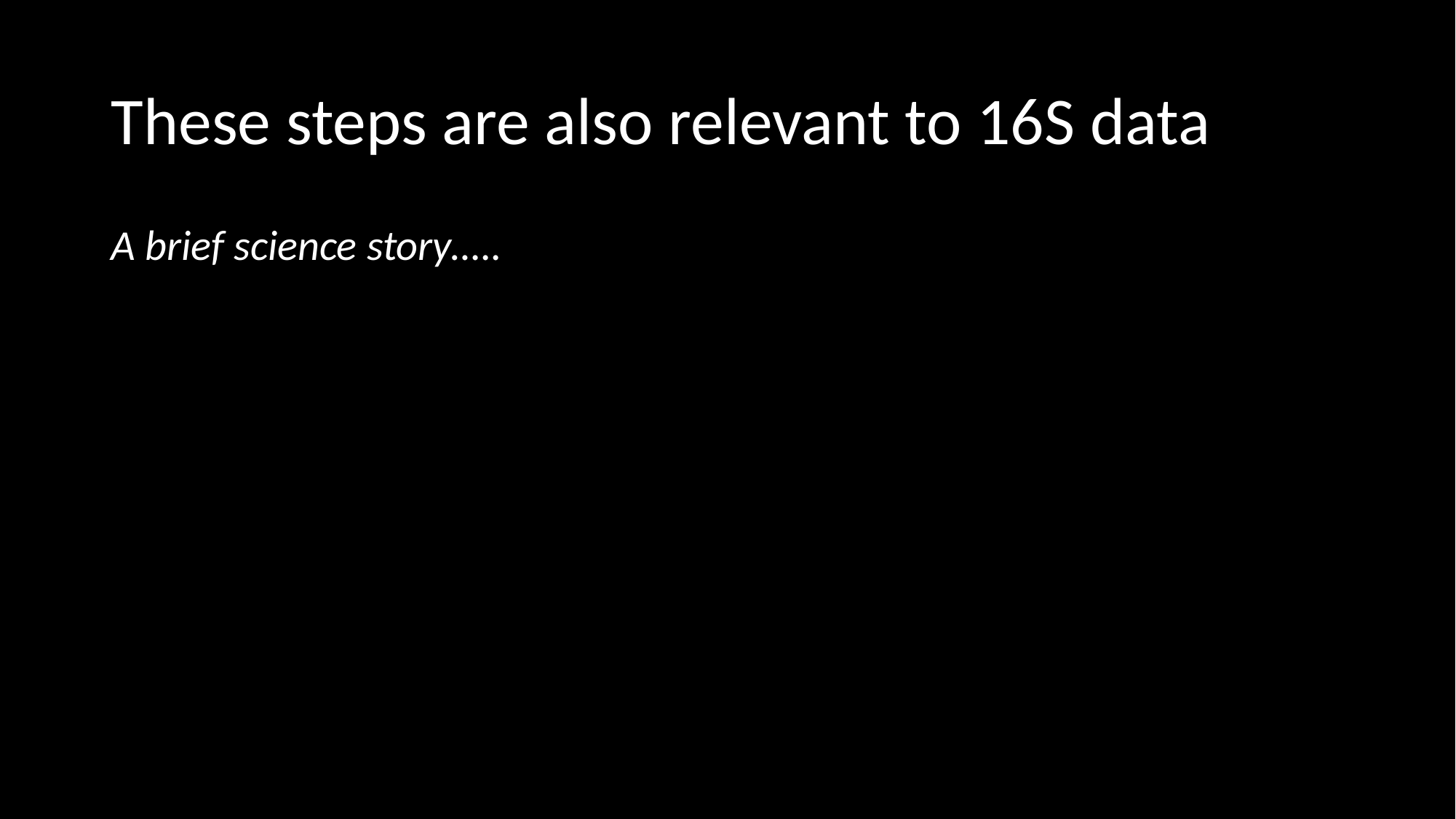

# These steps are also relevant to 16S data
A brief science story…..